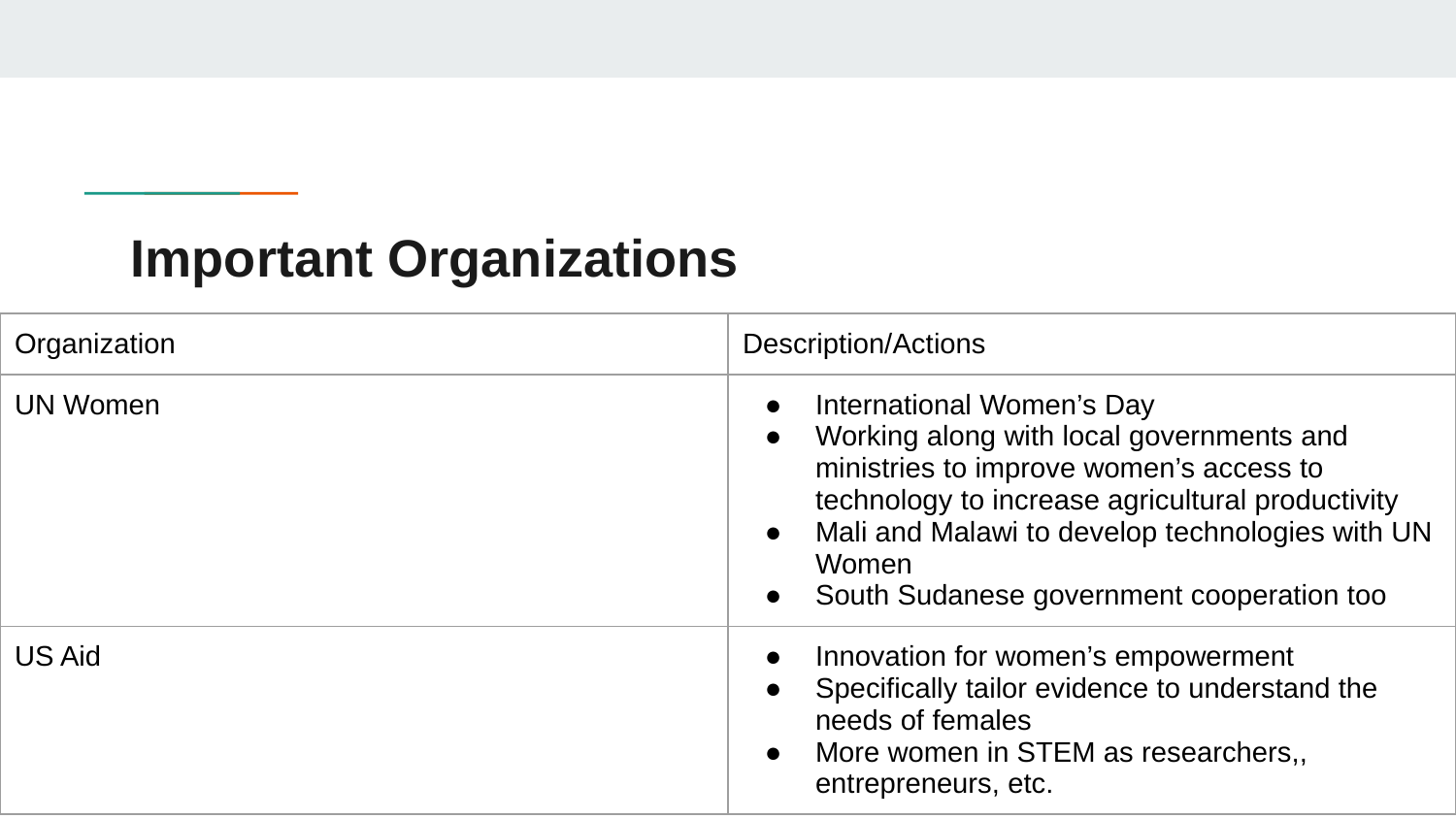

# Important Organizations
| Organization | Description/Actions |
| --- | --- |
| UN Women | International Women’s Day Working along with local governments and ministries to improve women’s access to technology to increase agricultural productivity Mali and Malawi to develop technologies with UN Women South Sudanese government cooperation too |
| US Aid | Innovation for women’s empowerment Specifically tailor evidence to understand the needs of females More women in STEM as researchers,, entrepreneurs, etc. |